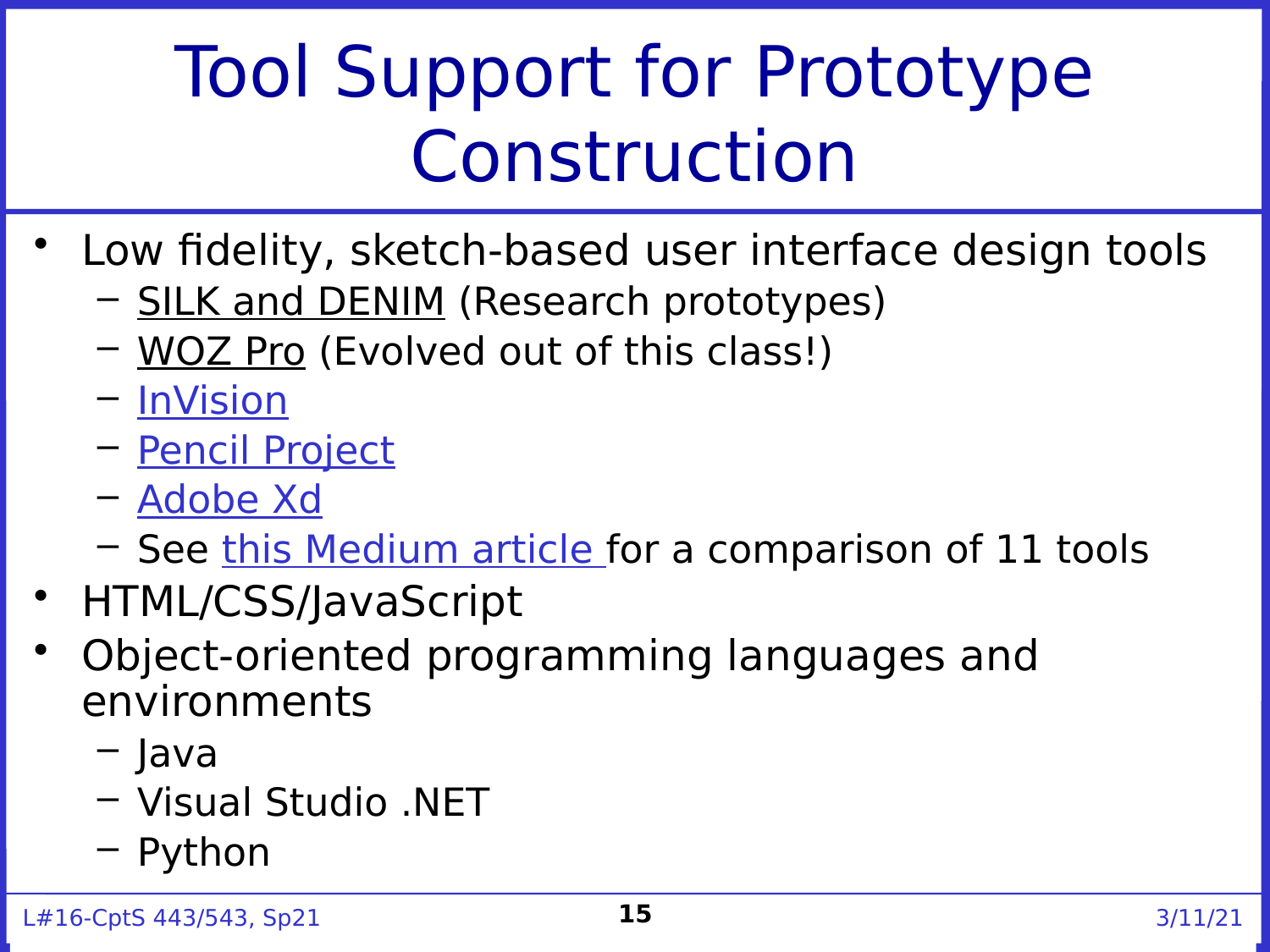

# Tool Support for Prototype Construction
Low fidelity, sketch-based user interface design tools
SILK and DENIM (Research prototypes)
WOZ Pro (Evolved out of this class!)
InVision
Pencil Project
Adobe Xd
See this Medium article for a comparison of 11 tools
HTML/CSS/JavaScript
Object-oriented programming languages and environments
Java
Visual Studio .NET
Python
15